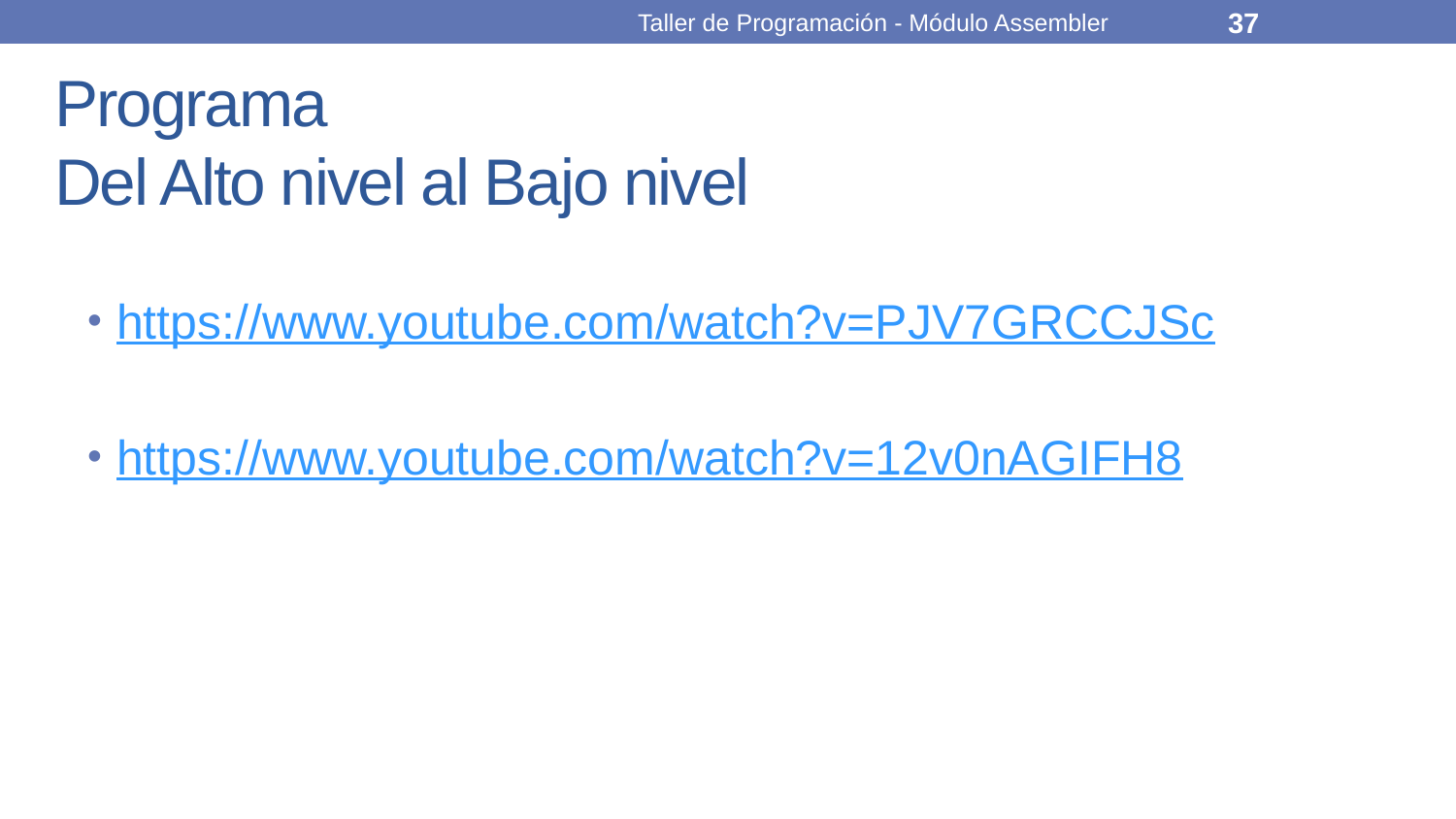

Taller de Programación - Módulo Assembler
37
# Programa Del Alto nivel al Bajo nivel
https://www.youtube.com/watch?v=PJV7GRCCJSc

https://www.youtube.com/watch?v=12v0nAGIFH8